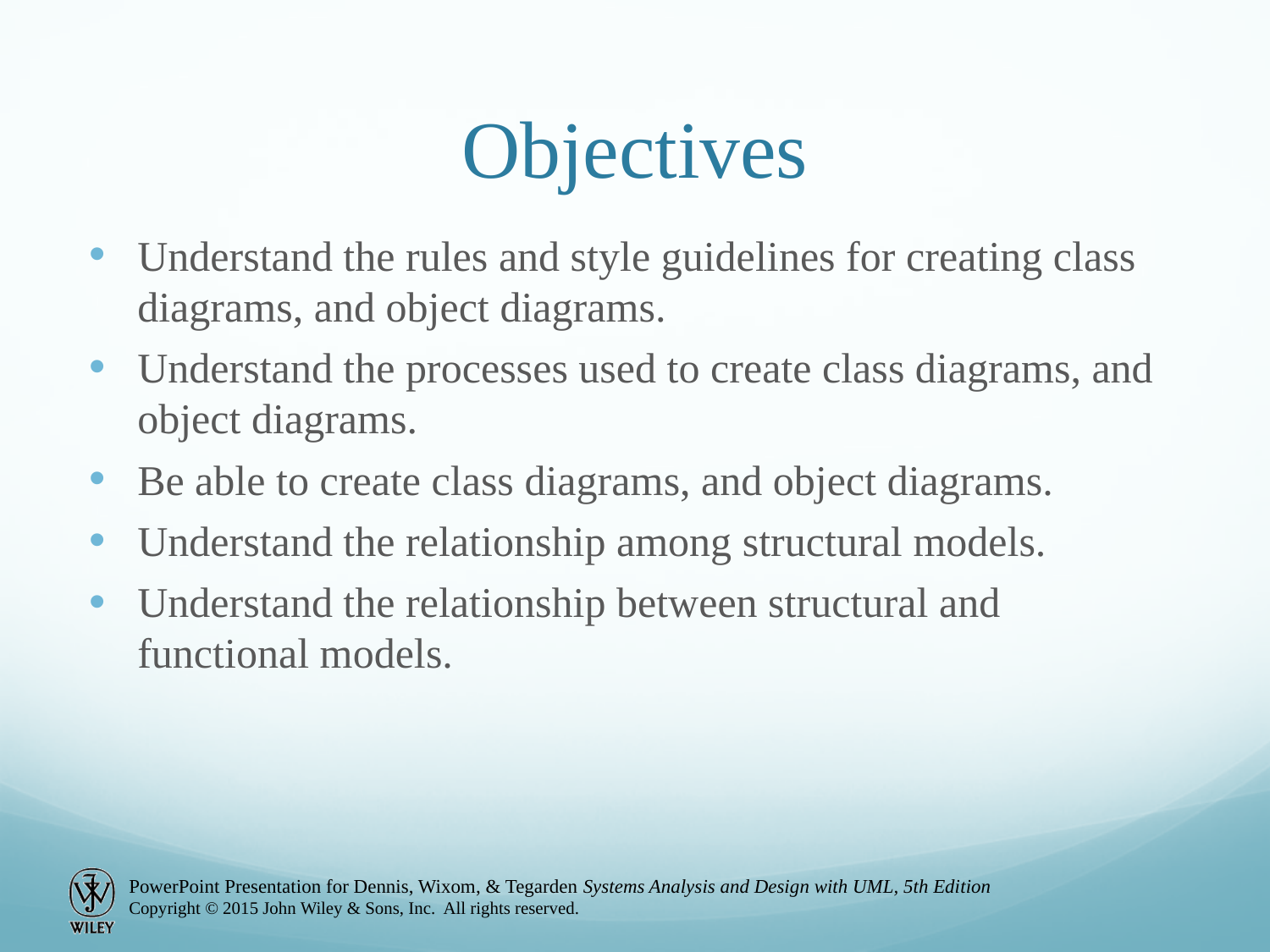

# Objectives
Understand the rules and style guidelines for creating class diagrams, and object diagrams.
Understand the processes used to create class diagrams, and object diagrams.
Be able to create class diagrams, and object diagrams.
Understand the relationship among structural models.
Understand the relationship between structural and functional models.